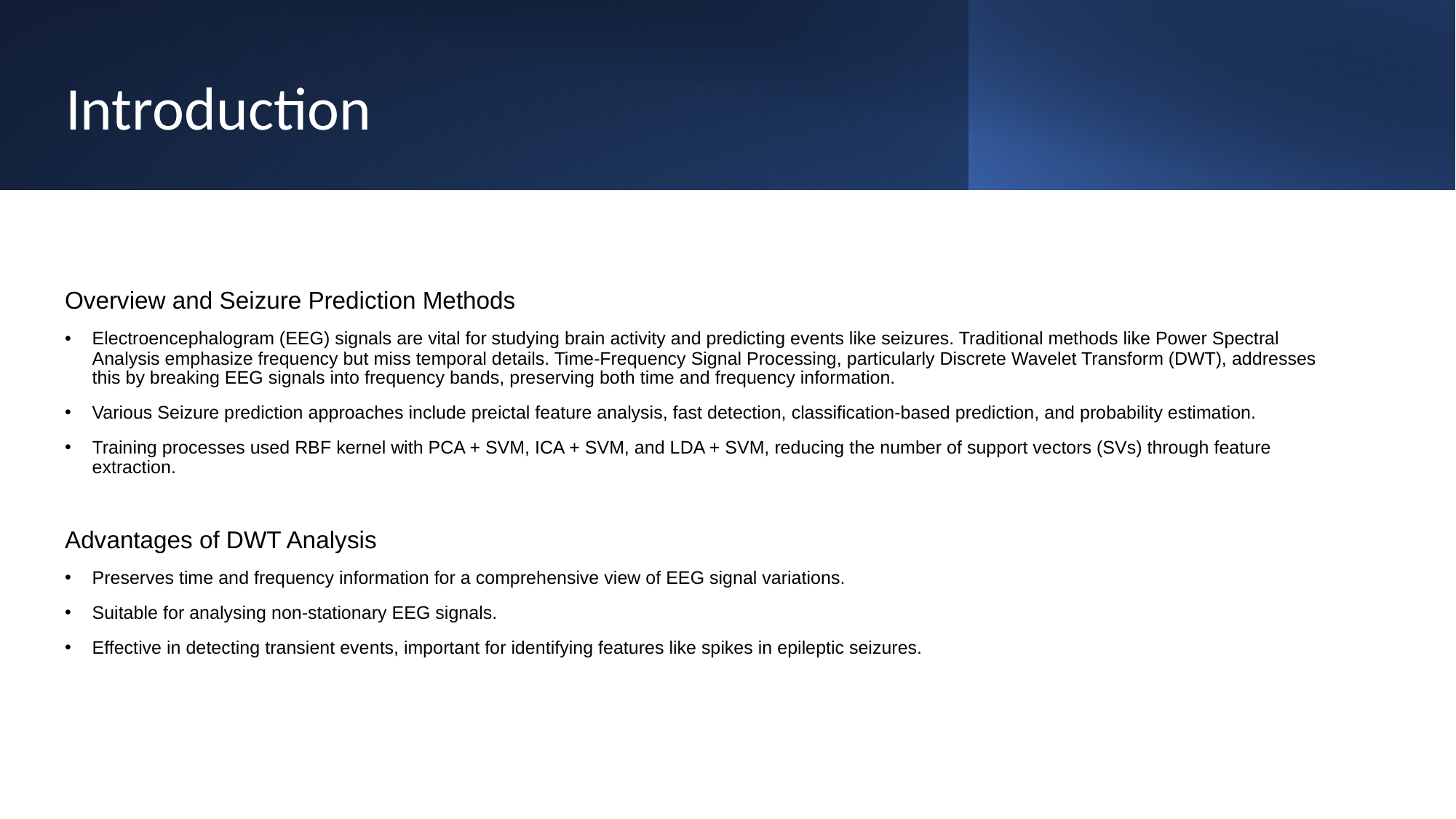

# Introduction
Overview and Seizure Prediction Methods
Electroencephalogram (EEG) signals are vital for studying brain activity and predicting events like seizures. Traditional methods like Power Spectral Analysis emphasize frequency but miss temporal details. Time-Frequency Signal Processing, particularly Discrete Wavelet Transform (DWT), addresses this by breaking EEG signals into frequency bands, preserving both time and frequency information.
Various Seizure prediction approaches include preictal feature analysis, fast detection, classification-based prediction, and probability estimation.
Training processes used RBF kernel with PCA + SVM, ICA + SVM, and LDA + SVM, reducing the number of support vectors (SVs) through feature extraction.

Advantages of DWT Analysis
Preserves time and frequency information for a comprehensive view of EEG signal variations.
Suitable for analysing non-stationary EEG signals.
Effective in detecting transient events, important for identifying features like spikes in epileptic seizures.